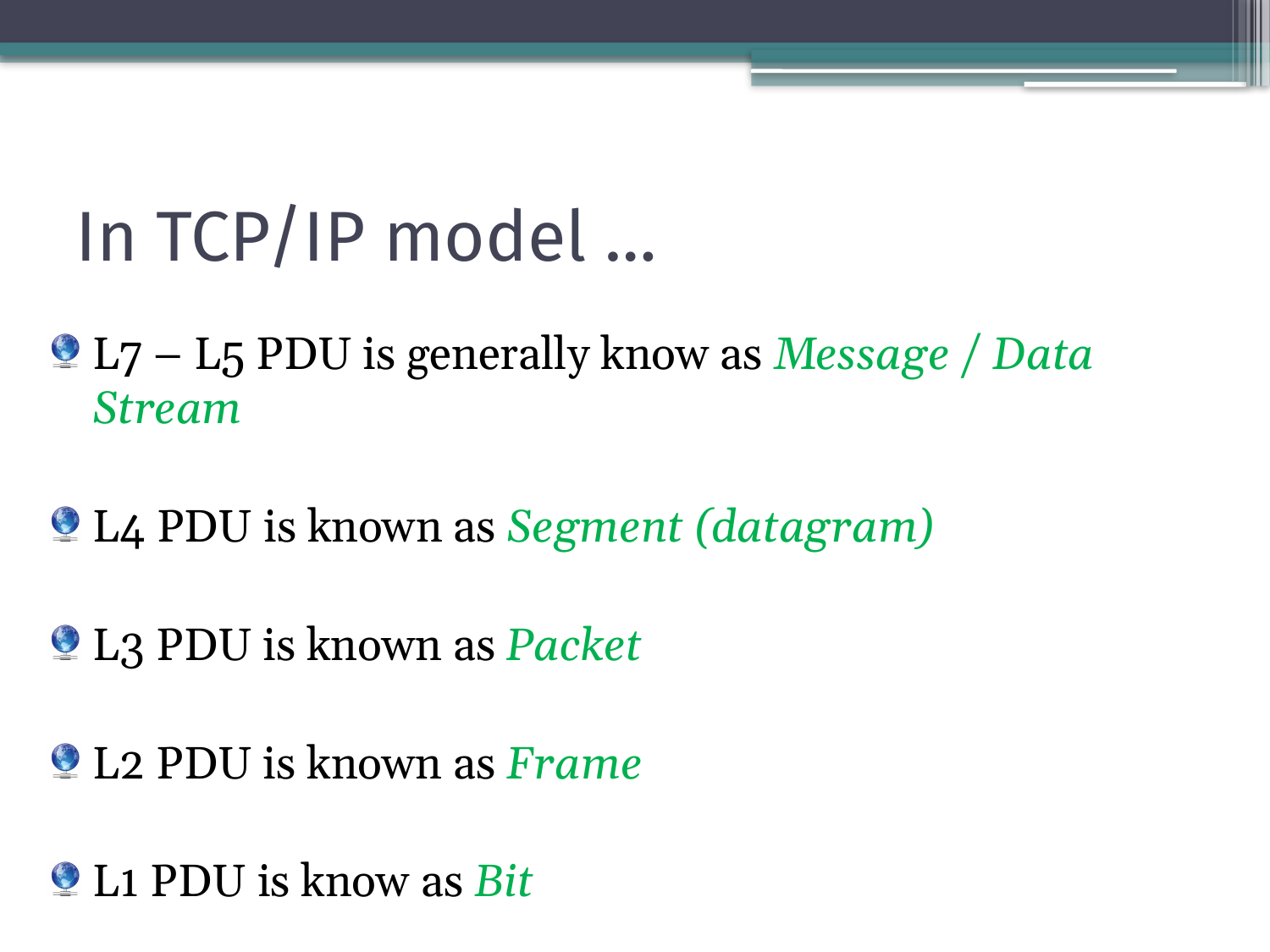

# In TCP/IP model …
L7 – L5 PDU is generally know as Message / Data Stream

L4 PDU is known as Segment (datagram)

L3 PDU is known as Packet

L2 PDU is known as Frame

L1 PDU is know as Bit